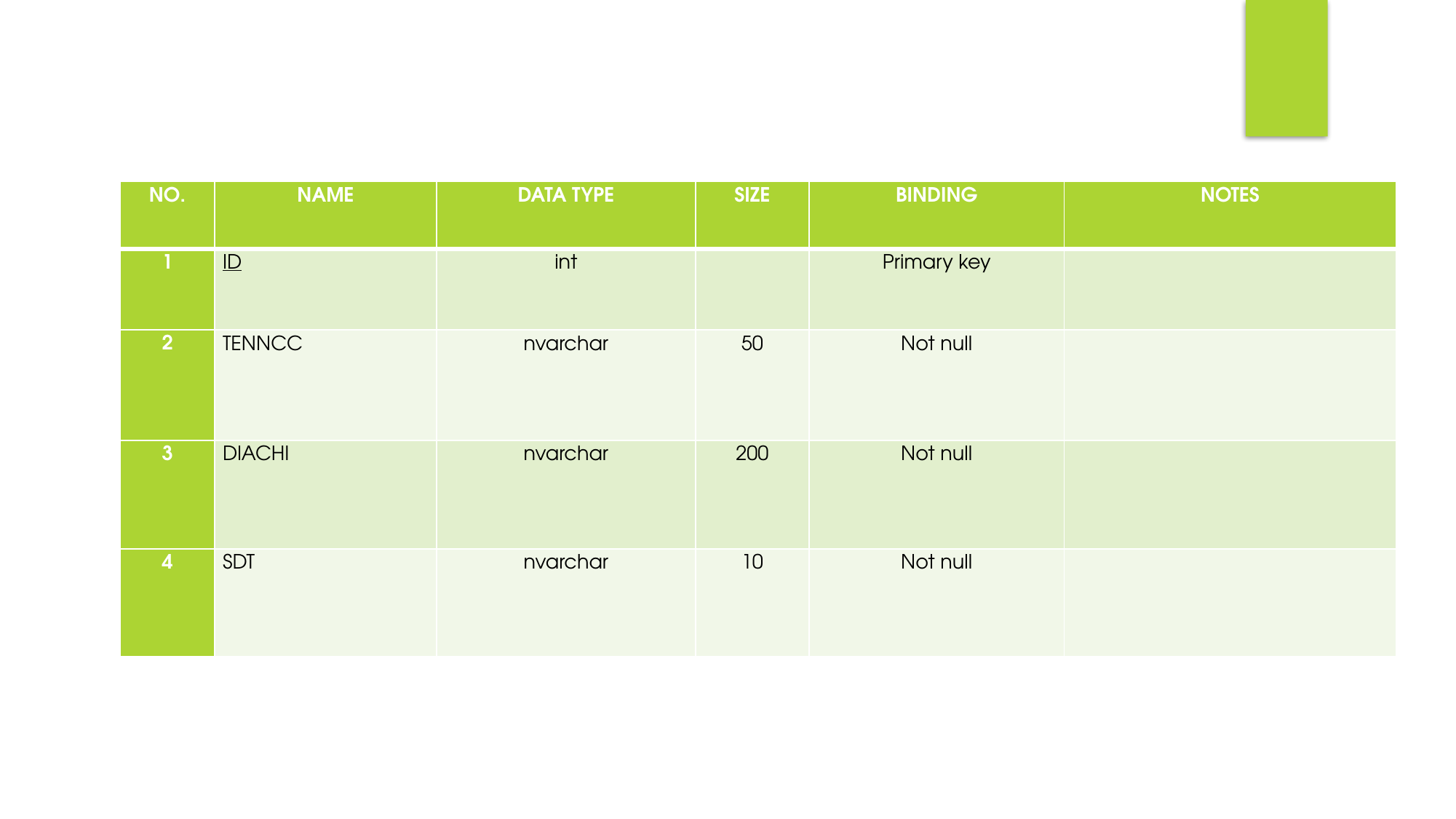

| NO. | NAME | DATA TYPE | SIZE | BINDING | NOTES |
| --- | --- | --- | --- | --- | --- |
| 1 | ID | int |  | Primary key |  |
| 2 | TENNCC | nvarchar | 50 | Not null |  |
| 3 | DIACHI | nvarchar | 200 | Not null |  |
| 4 | SDT | nvarchar | 10 | Not null |  |
THỰC THỂ NHÀ CUNG CẤP